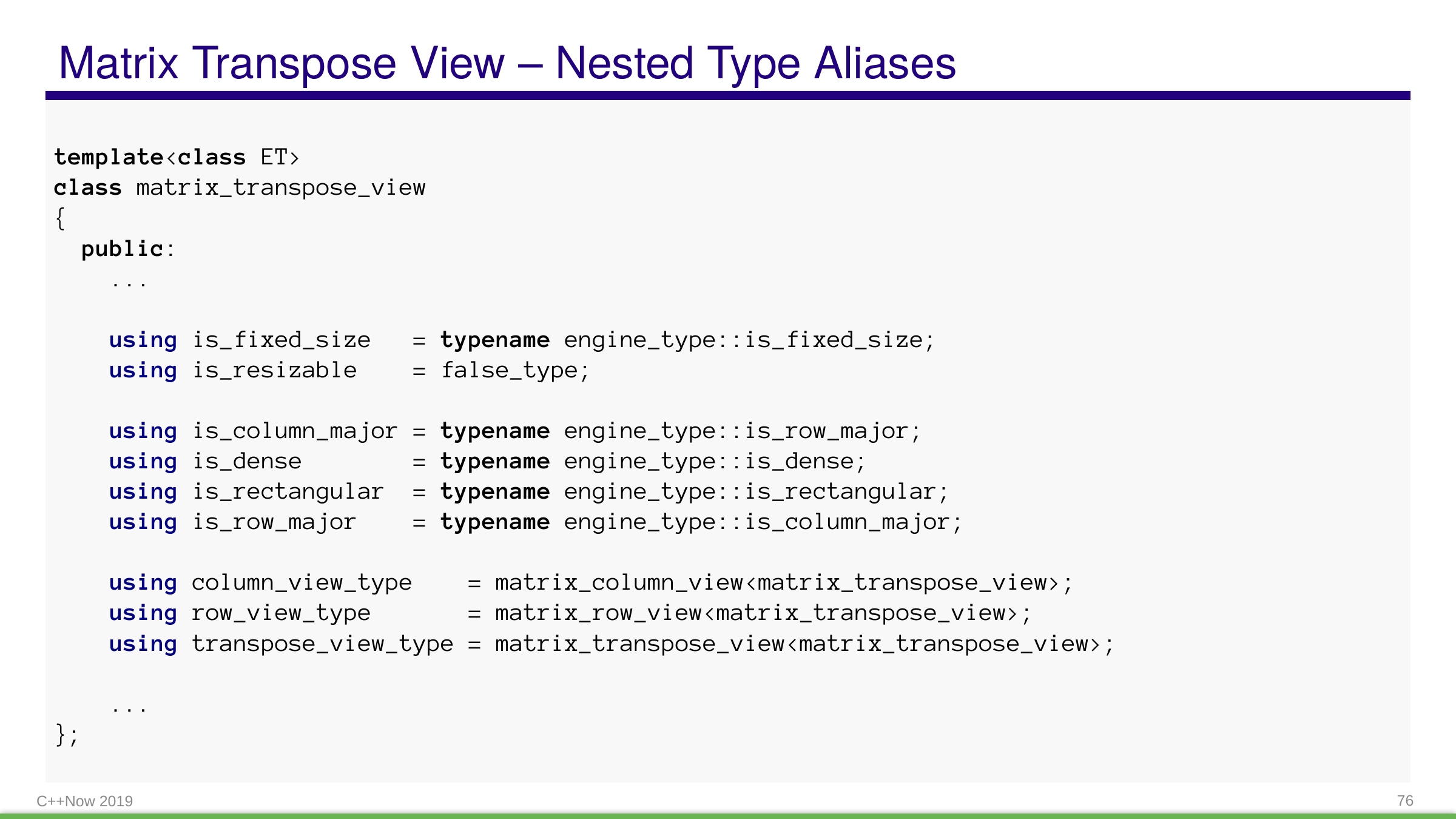

# Matrix Transpose View – Nested Type Aliases

template<class ET>
class matrix_transpose_view
{
  public:
    ...

    using is_fixed_size   = typename engine_type::is_fixed_size;
    using is_resizable    = false_type;

    using is_column_major = typename engine_type::is_row_major;
    using is_dense        = typename engine_type::is_dense;
    using is_rectangular  = typename engine_type::is_rectangular;
    using is_row_major    = typename engine_type::is_column_major;

    using column_view_type    = matrix_column_view<matrix_transpose_view>;
    using row_view_type       = matrix_row_view<matrix_transpose_view>;
    using transpose_view_type = matrix_transpose_view<matrix_transpose_view>;

    ...
};

C++Now 2019
76